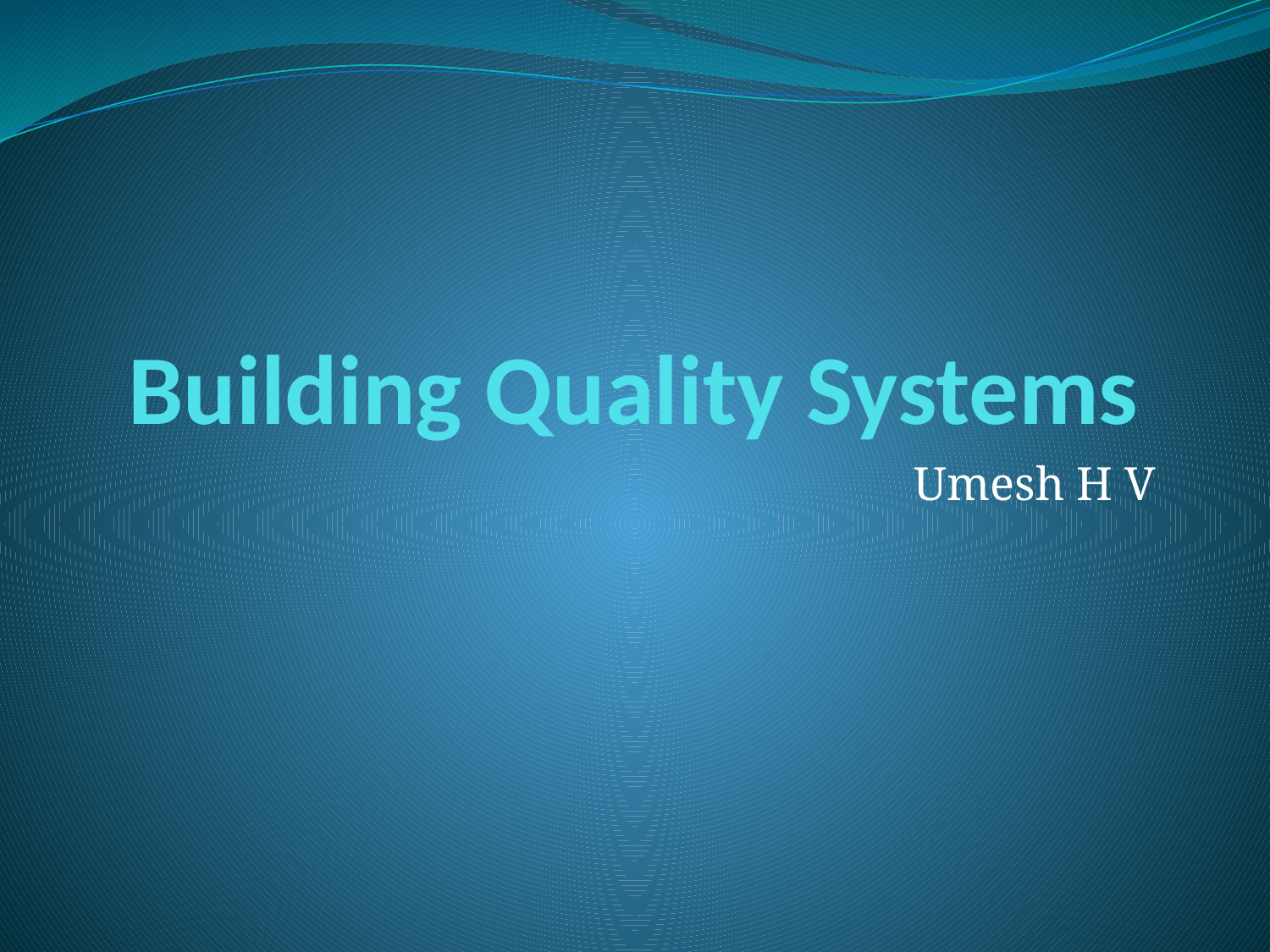

# Building Quality Systems
Umesh H V